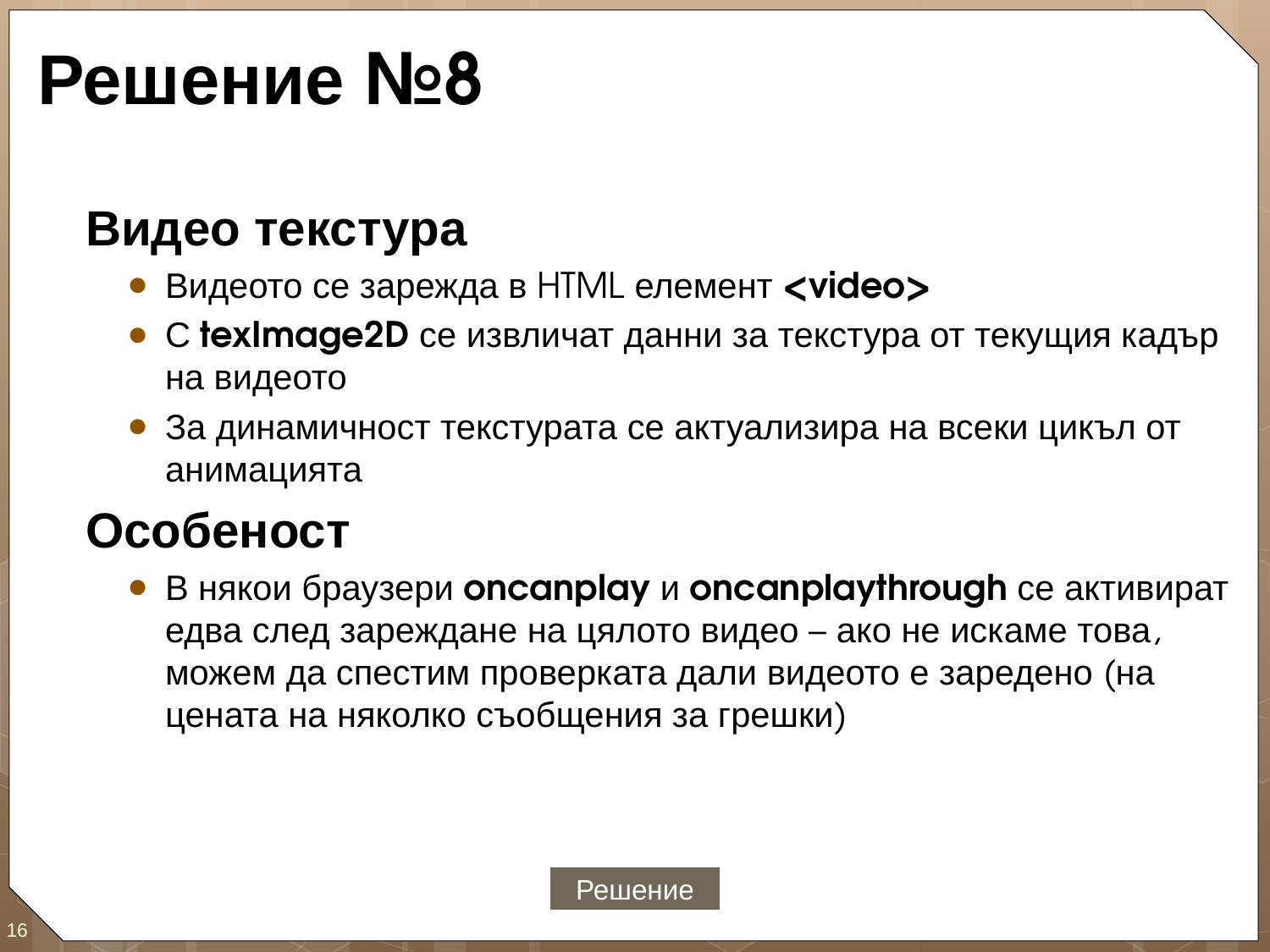

# Решение №8
Видео текстура
Видеото се зарежда в HTML елемент <video>
С texImage2D се извличат данни за текстура от текущия кадър на видеото
За динамичност текстурата се актуализира на всеки цикъл от анимацията
Особеност
В някои браузери oncanplay и oncanplaythrough се активират едва след зареждане на цялото видео – ако не искаме това, можем да спестим проверката дали видеото е заредено (на цената на няколко съобщения за грешки)
Решение